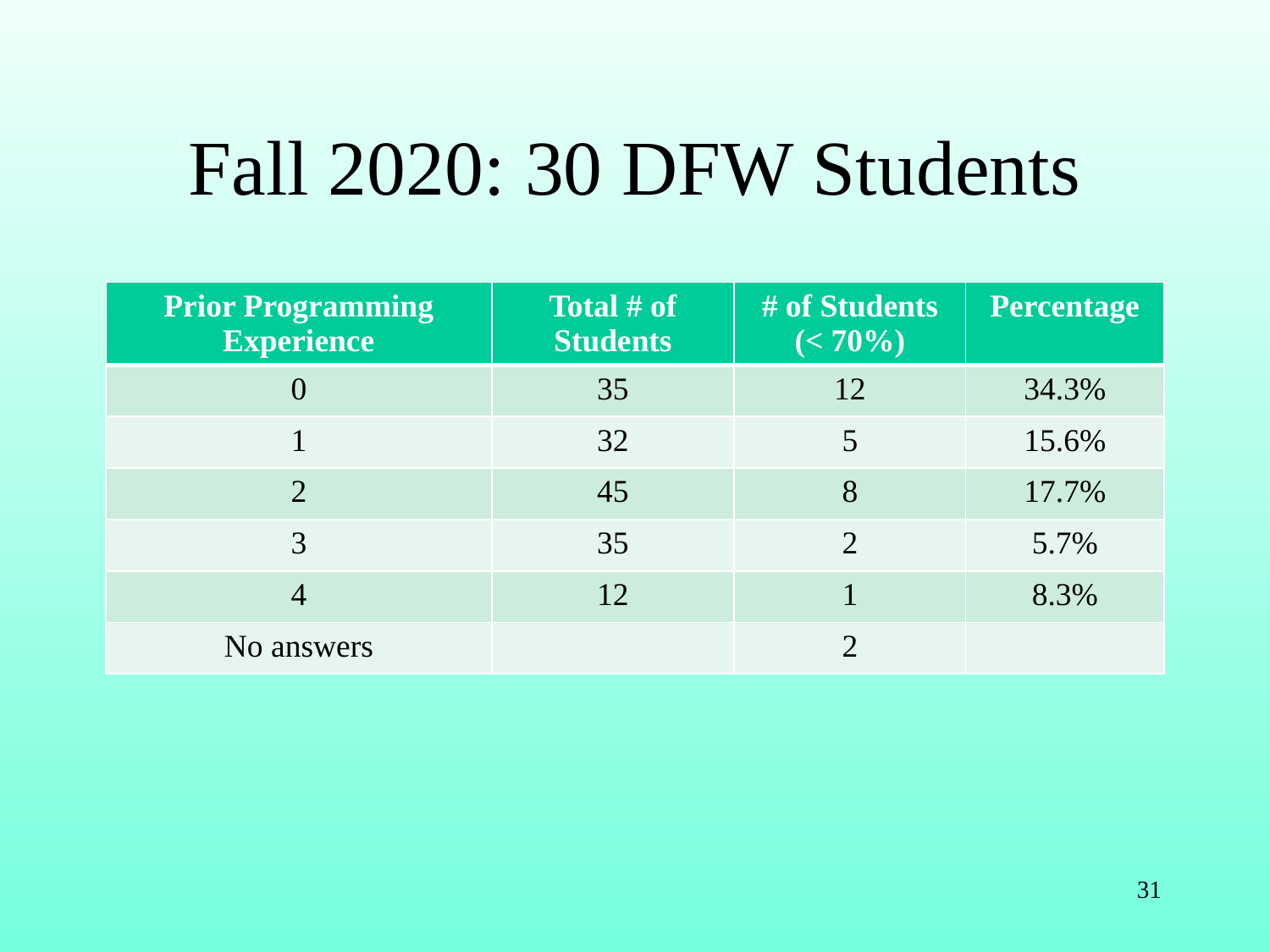

# Fall 2020: 30 DFW Students
| Prior Programming Experience | Total # of Students | # of Students (< 70%) | Percentage |
| --- | --- | --- | --- |
| 0 | 35 | 12 | 34.3% |
| 1 | 32 | 5 | 15.6% |
| 2 | 45 | 8 | 17.7% |
| 3 | 35 | 2 | 5.7% |
| 4 | 12 | 1 | 8.3% |
| No answers |  | 2 |  |
31